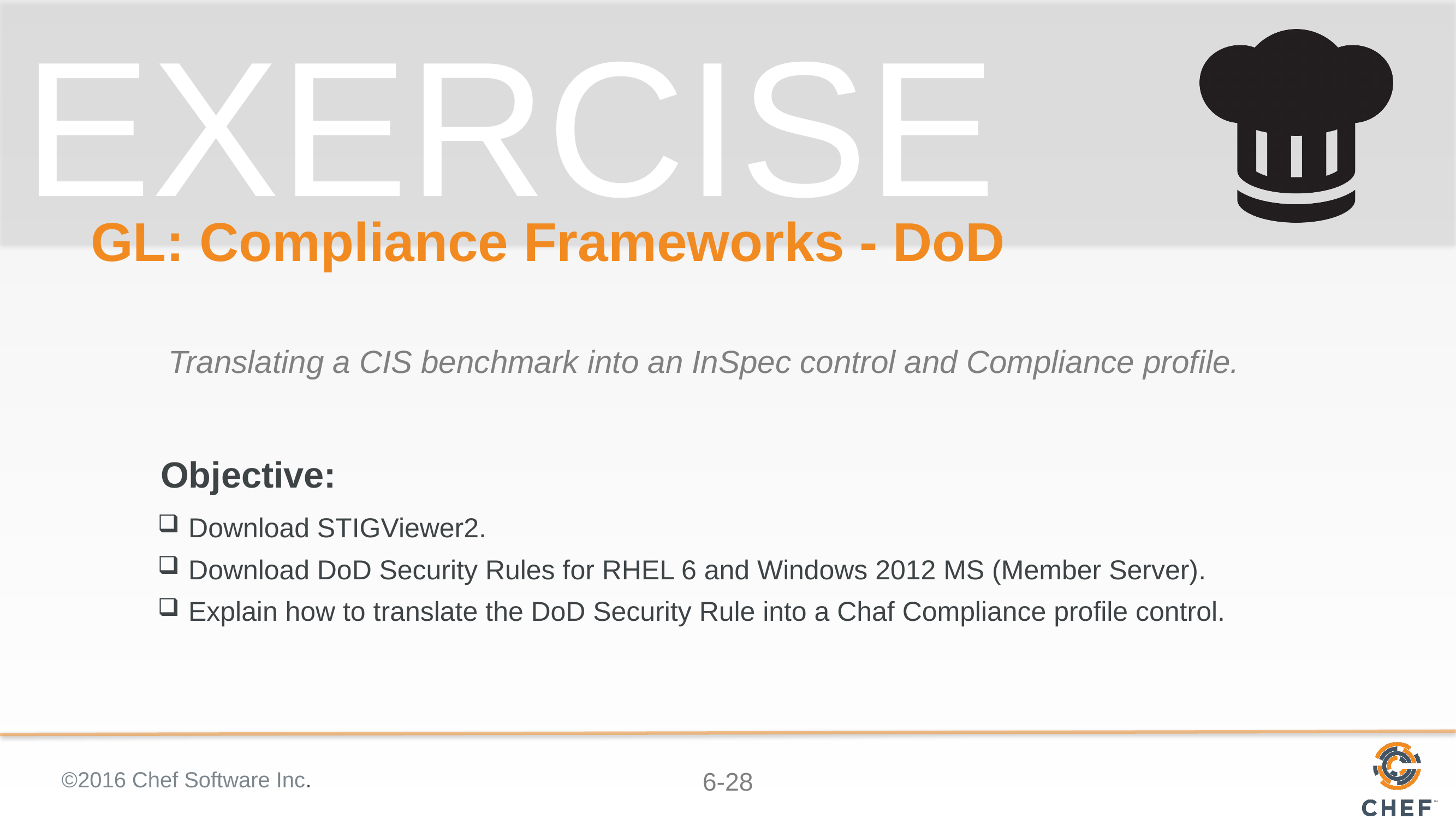

# GL: Compliance Frameworks - DoD
Translating a CIS benchmark into an InSpec control and Compliance profile.
Download STIGViewer2.
Download DoD Security Rules for RHEL 6 and Windows 2012 MS (Member Server).
Explain how to translate the DoD Security Rule into a Chaf Compliance profile control.